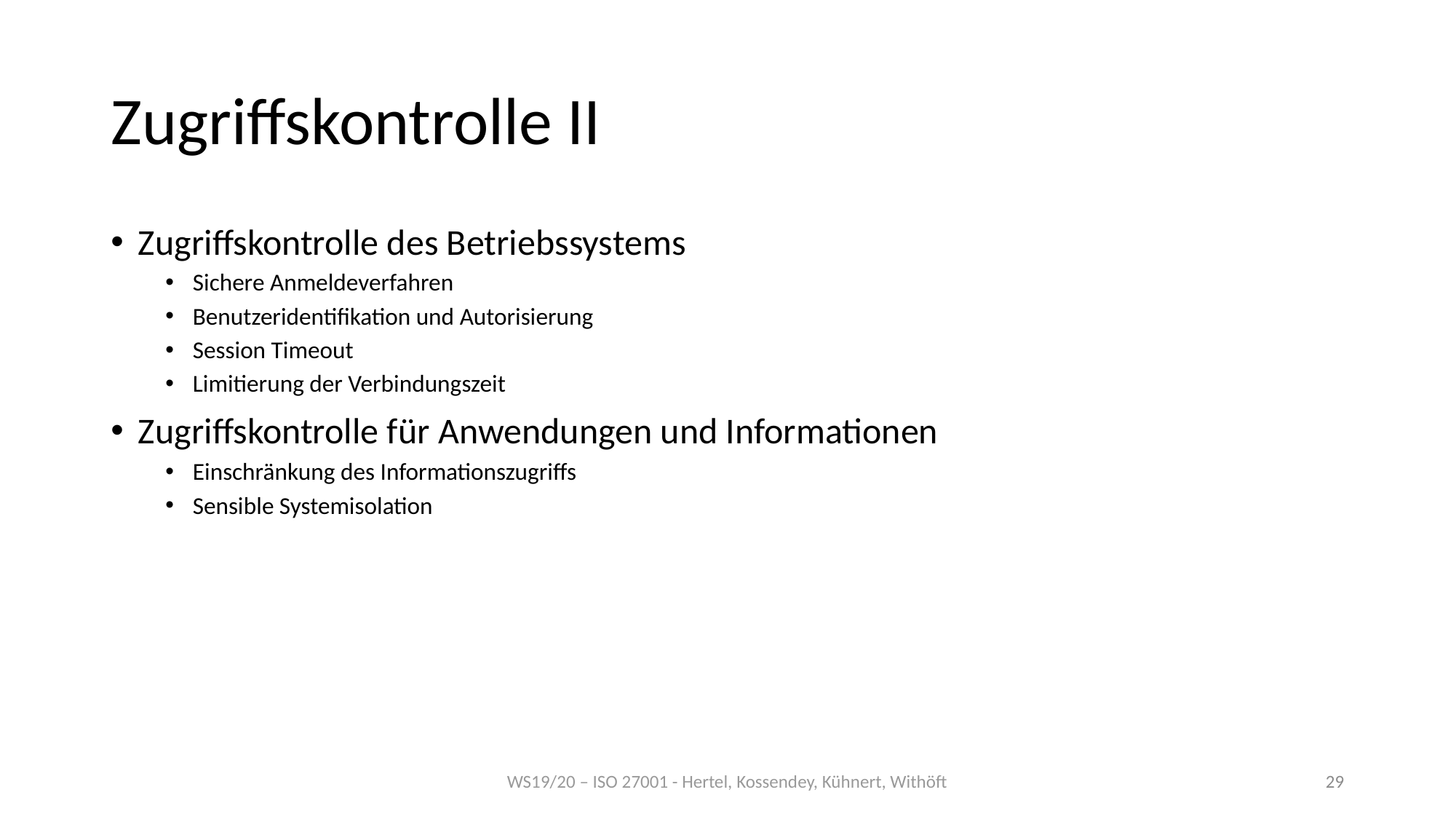

# Zugriffskontrolle II
Zugriffskontrolle des Betriebssystems
Sichere Anmeldeverfahren
Benutzeridentifikation und Autorisierung
Session Timeout
Limitierung der Verbindungszeit
Zugriffskontrolle für Anwendungen und Informationen
Einschränkung des Informationszugriffs
Sensible Systemisolation

WS19/20 – ISO 27001 - Hertel, Kossendey, Kühnert, Withöft
29